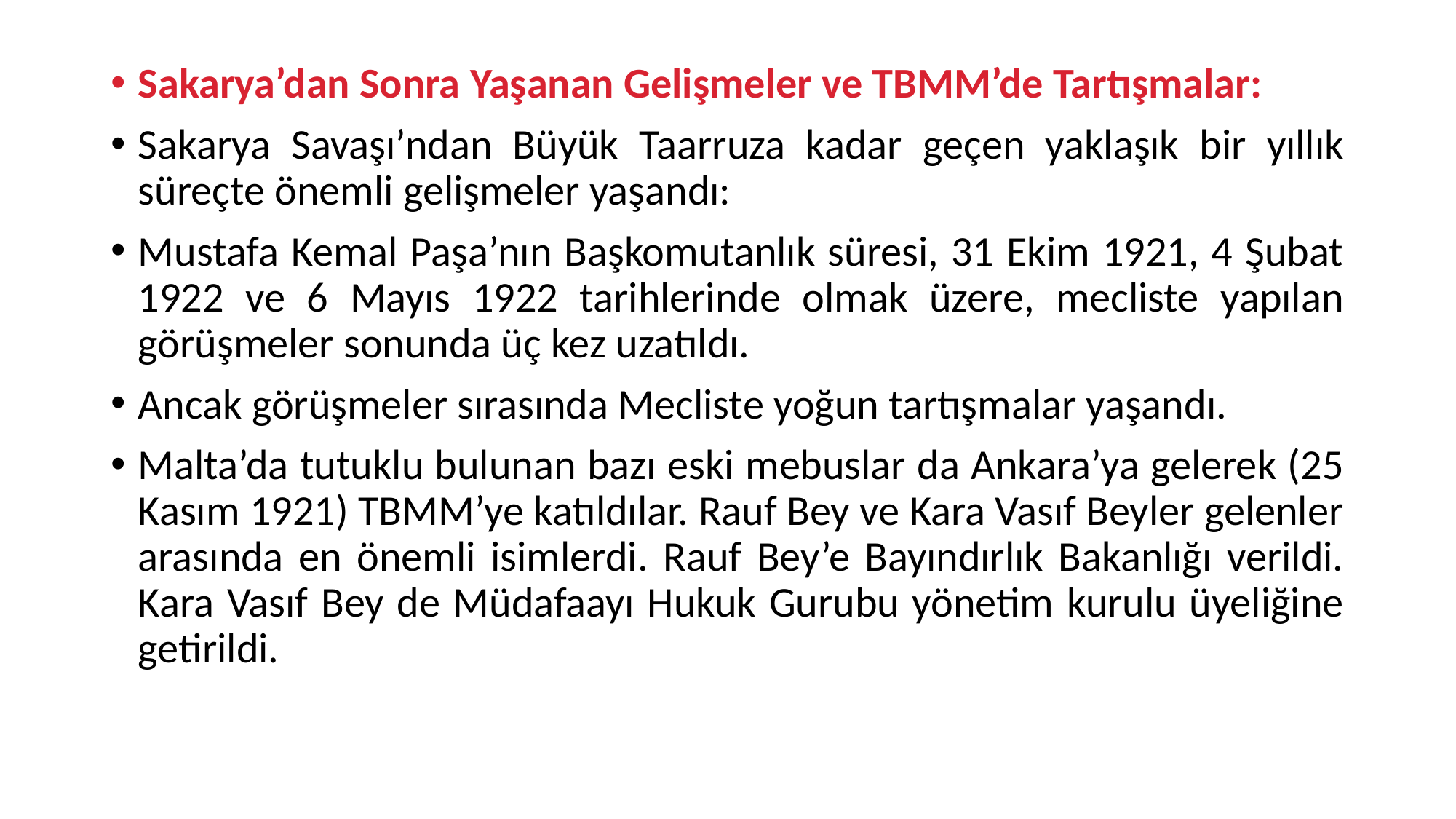

Sakarya’dan Sonra Yaşanan Gelişmeler ve TBMM’de Tartışmalar:
Sakarya Savaşı’ndan Büyük Taarruza kadar geçen yaklaşık bir yıllık süreçte önemli gelişmeler yaşandı:
Mustafa Kemal Paşa’nın Başkomutanlık süresi, 31 Ekim 1921, 4 Şubat 1922 ve 6 Mayıs 1922 tarihlerinde olmak üzere, mecliste yapılan görüşmeler sonunda üç kez uzatıldı.
Ancak görüşmeler sırasında Mecliste yoğun tartışmalar yaşandı.
Malta’da tutuklu bulunan bazı eski mebuslar da Ankara’ya gelerek (25 Kasım 1921) TBMM’ye katıldılar. Rauf Bey ve Kara Vasıf Beyler gelenler arasında en önemli isimlerdi. Rauf Bey’e Bayındırlık Bakanlığı verildi. Kara Vasıf Bey de Müdafaayı Hukuk Gurubu yönetim kurulu üyeliğine getirildi.